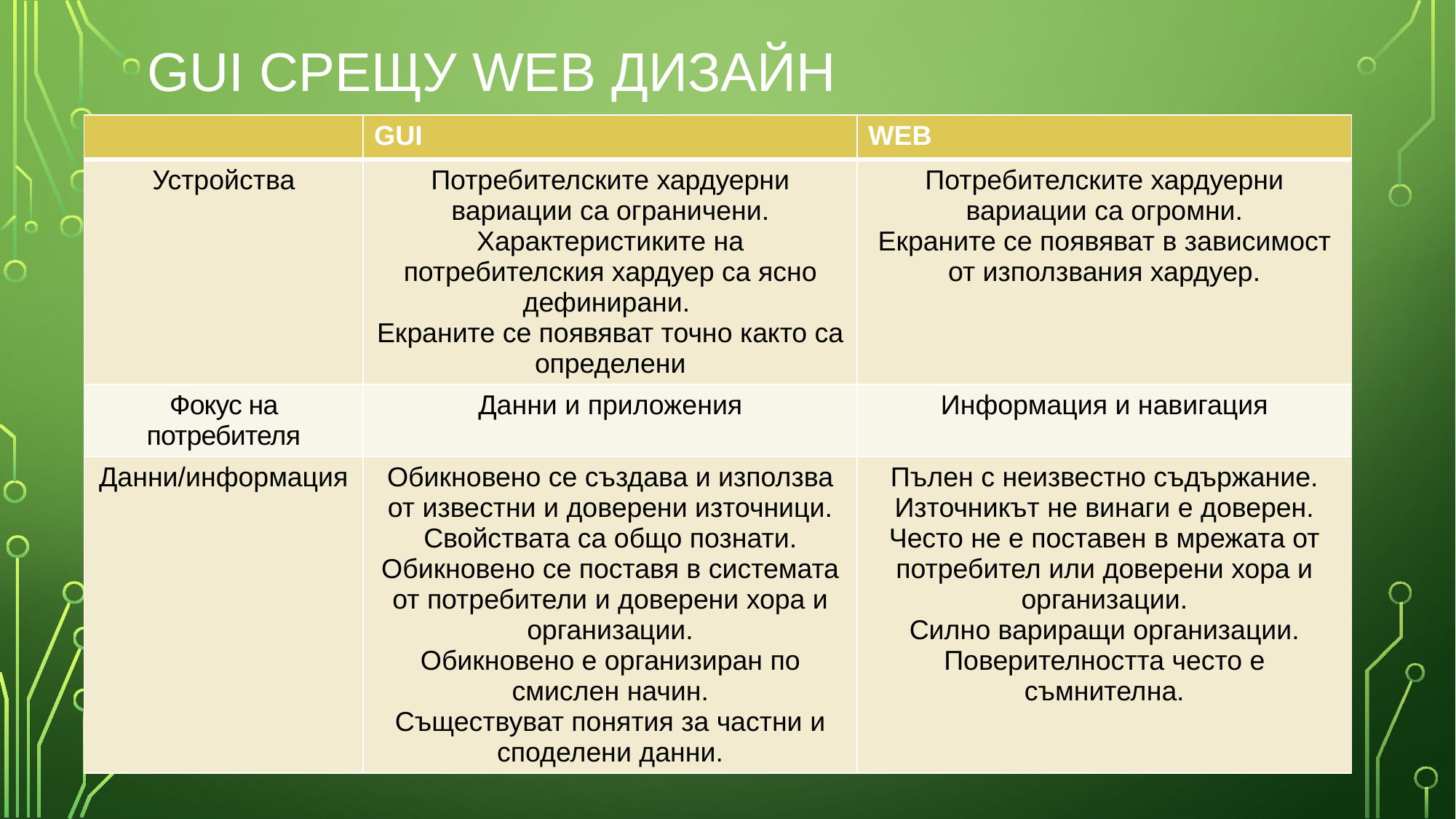

# GUI срещу WEB дизайн
|  | GUI | WEB |
| --- | --- | --- |
| Устройства | Потребителските хардуерни вариации са ограничени. Характеристиките на потребителския хардуер са ясно дефинирани. Екраните се появяват точно както са определени | Потребителските хардуерни вариации са огромни. Екраните се появяват в зависимост от използвания хардуер. |
| Фокус на потребителя | Данни и приложения | Информация и навигация |
| Данни/информация | Обикновено се създава и използва от известни и доверени източници. Свойствата са общо познати. Обикновено се поставя в системата от потребители и доверени хора и организации. Обикновено е организиран по смислен начин. Съществуват понятия за частни и споделени данни. | Пълен с неизвестно съдържание. Източникът не винаги е доверен. Често не е поставен в мрежата от потребител или доверени хора и организации. Силно вариращи организации. Поверителността често е съмнителна. |